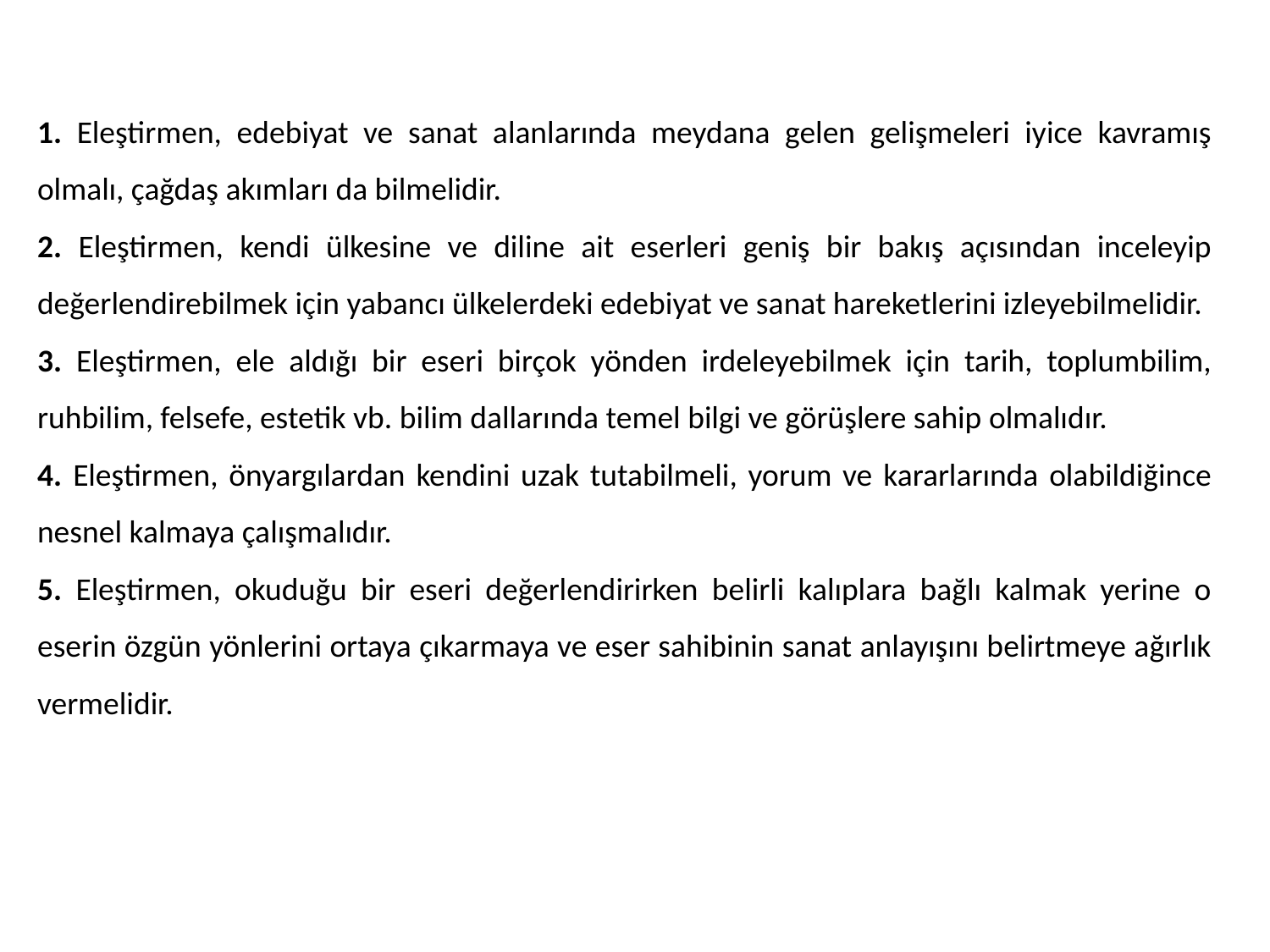

1. Eleştirmen, edebiyat ve sanat alanlarında meydana gelen gelişmeleri iyice kavramış olmalı, çağdaş akımları da bilmelidir.
2. Eleştirmen, kendi ülkesine ve diline ait eserleri geniş bir bakış açısından inceleyip değerlendirebilmek için yabancı ülkelerdeki edebiyat ve sanat hareketlerini izleyebilmelidir.
3. Eleştirmen, ele aldığı bir eseri birçok yönden irdeleyebilmek için tarih, toplumbilim, ruhbilim, felsefe, estetik vb. bilim dallarında temel bilgi ve görüşlere sahip olmalıdır.
4. Eleştirmen, önyargılardan kendini uzak tutabilmeli, yorum ve kararlarında olabildiğince nesnel kalmaya çalışmalıdır.
5. Eleştirmen, okuduğu bir eseri değerlendirirken belirli kalıplara bağlı kalmak yerine o eserin özgün yönlerini ortaya çıkarmaya ve eser sahibinin sanat anlayışını belirtmeye ağırlık vermelidir.